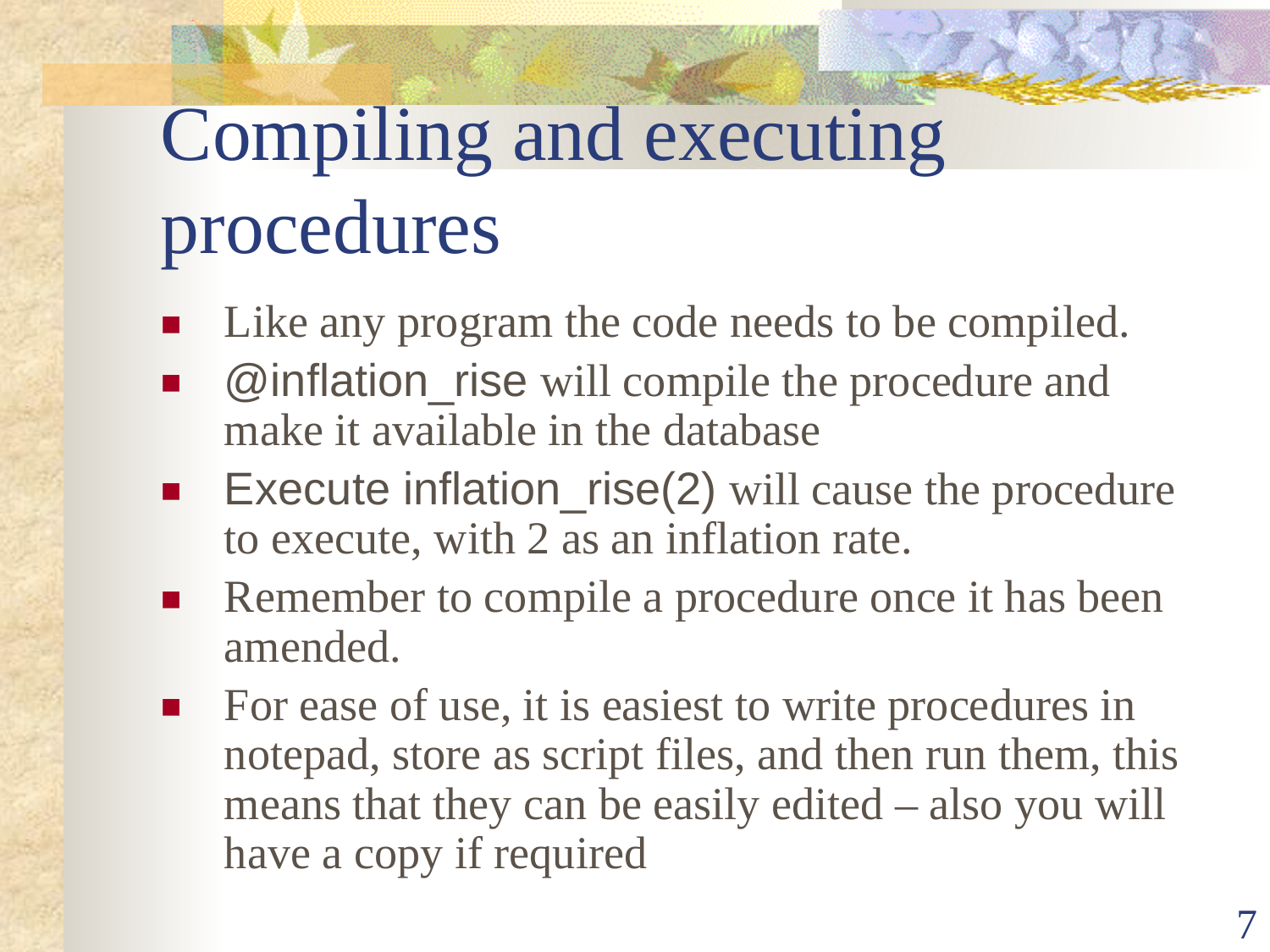

# Compiling and executing procedures
Like any program the code needs to be compiled.
@inflation_rise will compile the procedure and make it available in the database
Execute inflation_rise(2) will cause the procedure to execute, with 2 as an inflation rate.
Remember to compile a procedure once it has been amended.
For ease of use, it is easiest to write procedures in notepad, store as script files, and then run them, this means that they can be easily edited – also you will have a copy if required
7